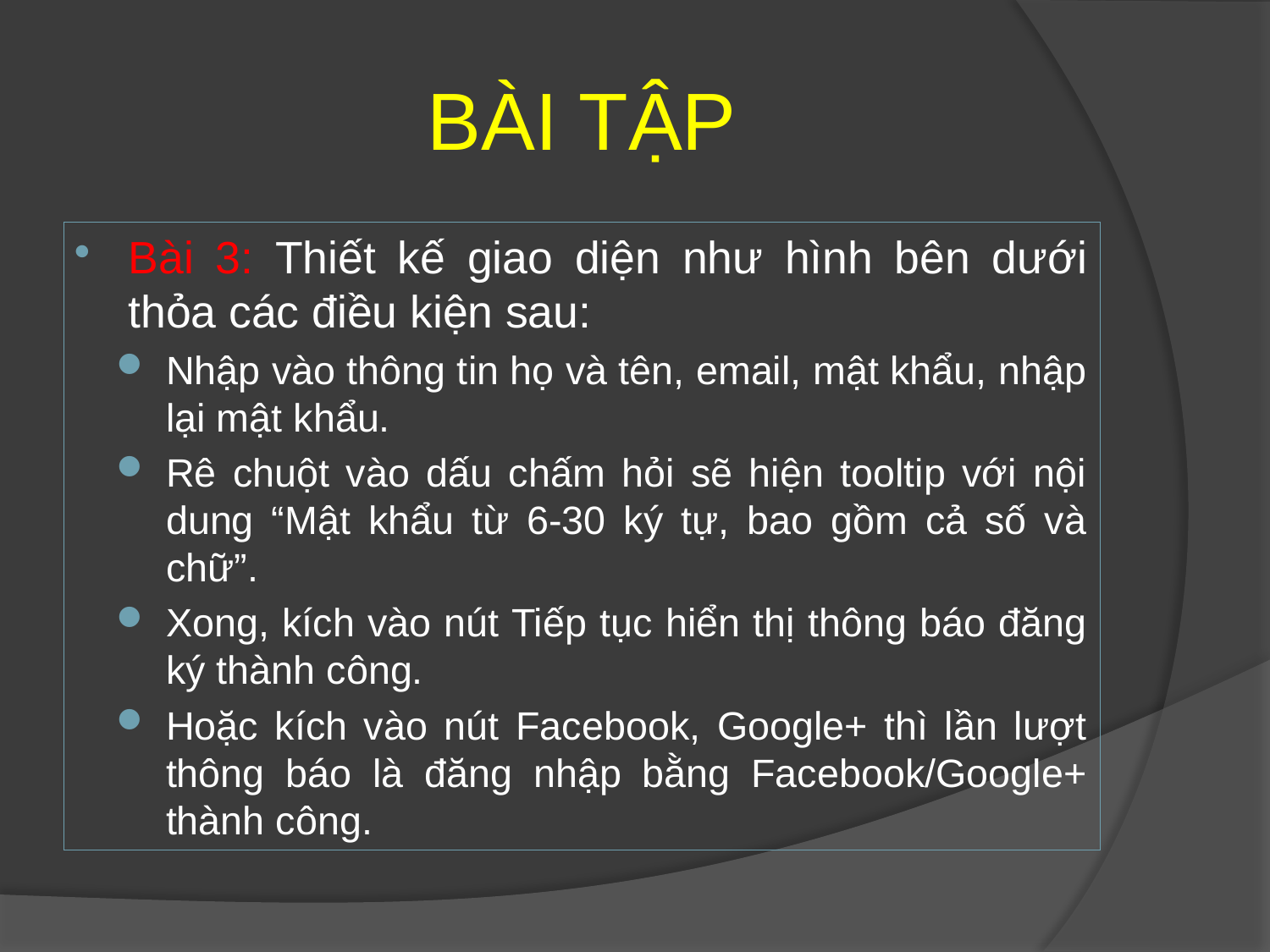

# BÀI TẬP
Bài 3: Thiết kế giao diện như hình bên dưới thỏa các điều kiện sau:
Nhập vào thông tin họ và tên, email, mật khẩu, nhập lại mật khẩu.
Rê chuột vào dấu chấm hỏi sẽ hiện tooltip với nội dung “Mật khẩu từ 6-30 ký tự, bao gồm cả số và chữ”.
Xong, kích vào nút Tiếp tục hiển thị thông báo đăng ký thành công.
Hoặc kích vào nút Facebook, Google+ thì lần lượt thông báo là đăng nhập bằng Facebook/Google+ thành công.